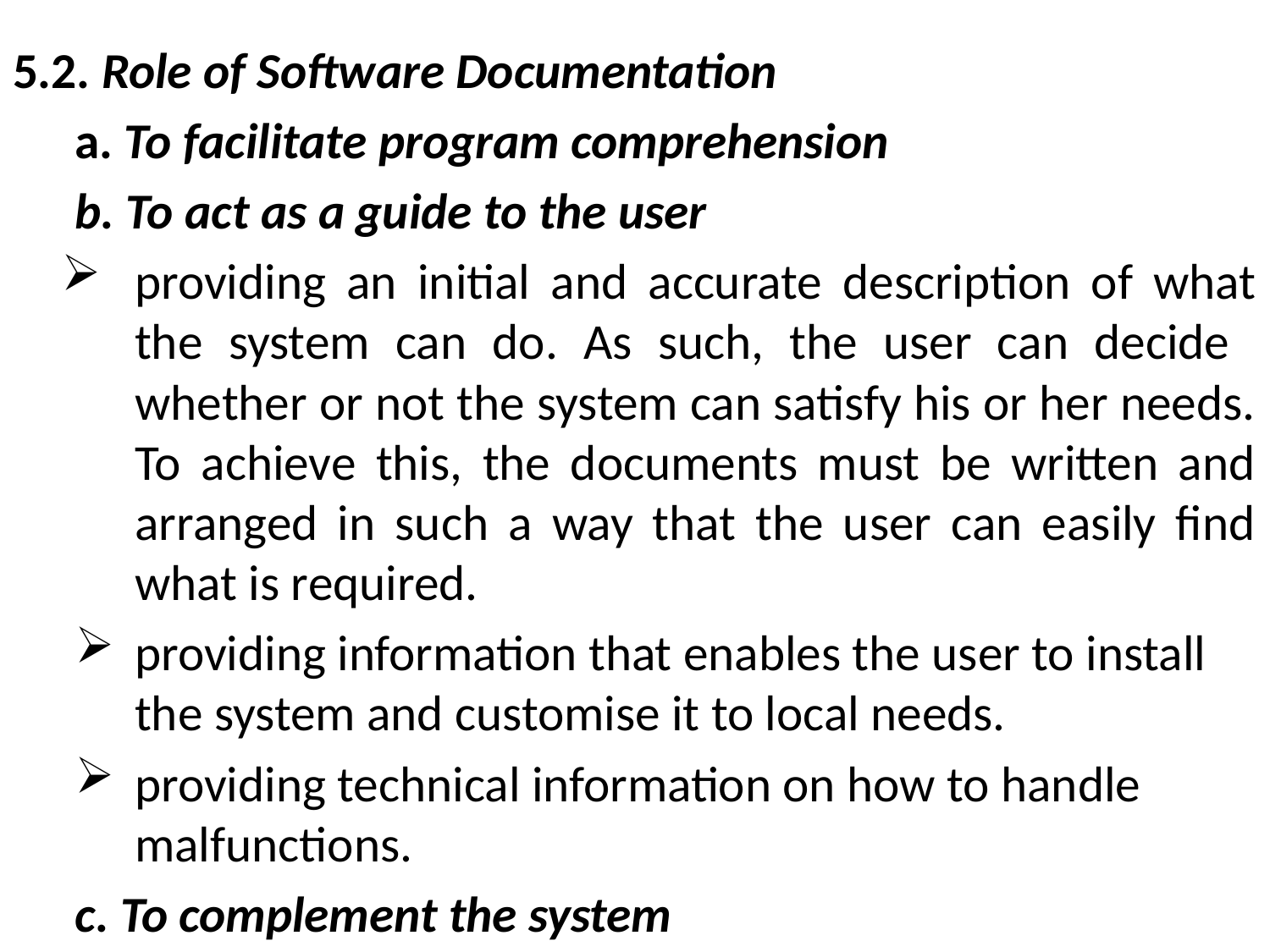

5.2. Role of Software Documentation
a. To facilitate program comprehension
b. To act as a guide to the user
providing an initial and accurate description of what the system can do. As such, the user can decide  whether or not the system can satisfy his or her needs. To achieve this, the documents must be written and arranged in such a way that the user can easily find what is required.
providing information that enables the user to install the system and customise it to local needs.
providing technical information on how to handle malfunctions.
c. To complement the system